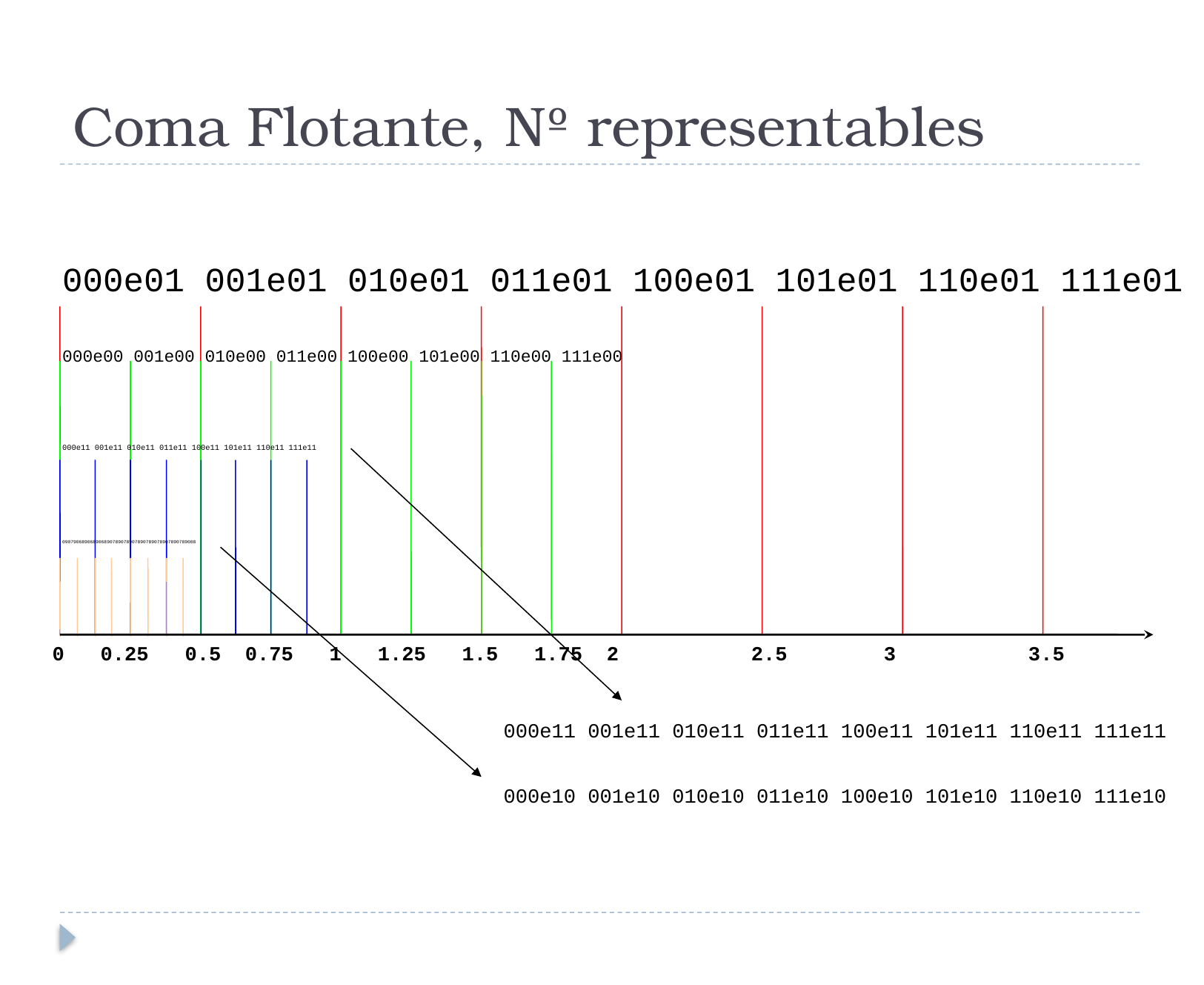

# Coma Flotante, Nº representables
000e01 001e01 010e01 011e01 100e01 101e01 110e01 111e01

000e00 001e00 010e00 011e00 100e00 101e00 110e00 111e00

000e11 001e11 010e11 011e11 100e11 101e11 110e11 111e11

090790689068906890789078907890789078907890789008

0   0.25   0.5  0.75   1   1.25   1.5   1.75  2           2.5        3           3.5

000e11 001e11 010e11 011e11 100e11 101e11 110e11 111e11
000e10 001e10 010e10 011e10 100e10 101e10 110e10 111e10